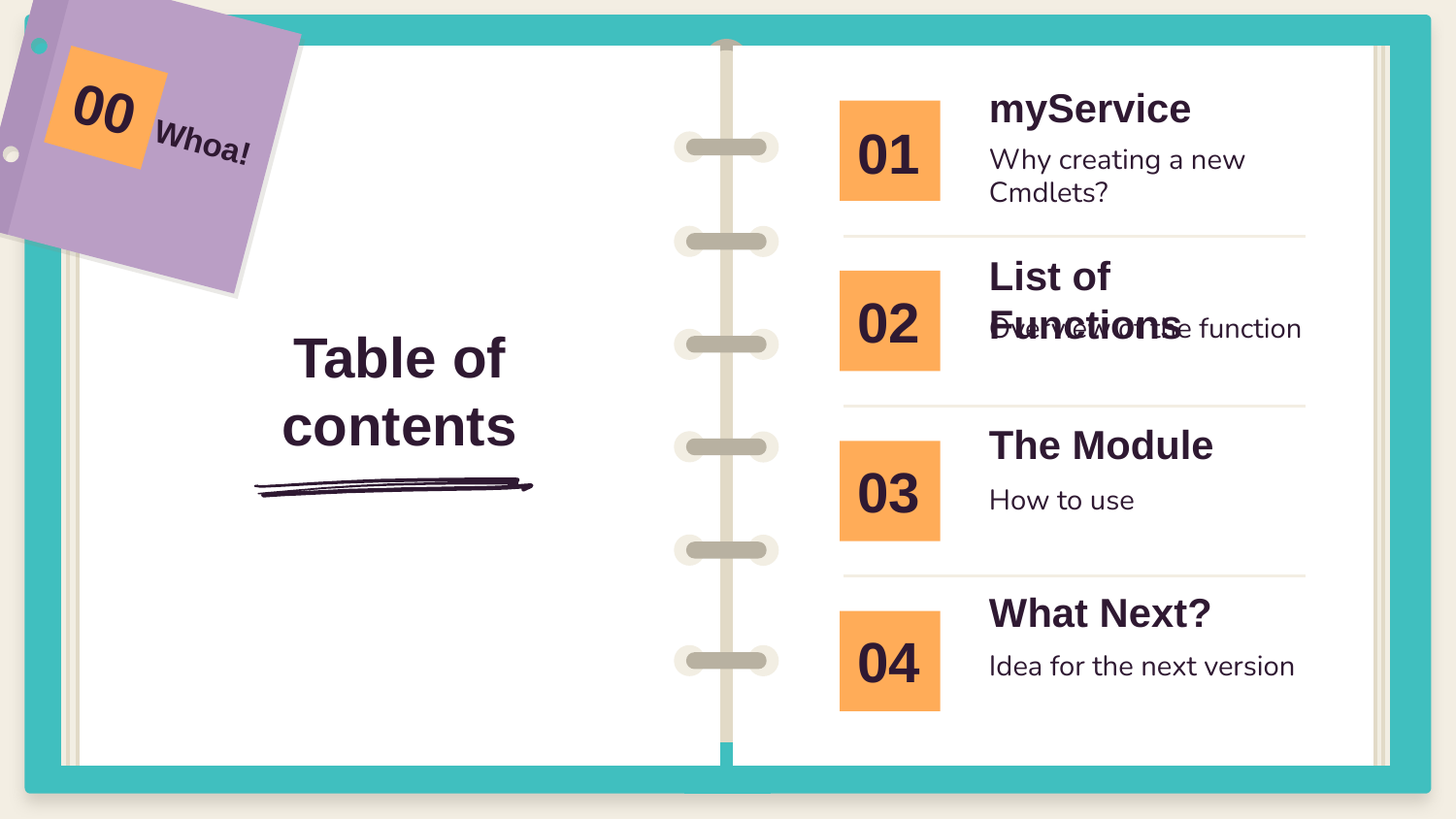

myService
00

Whoa!
01
Why creating a new Cmdlets?
List of Functions

02
Overview of the function
# Table of contents
The Module

03
How to use

What Next?

04
Idea for the next version